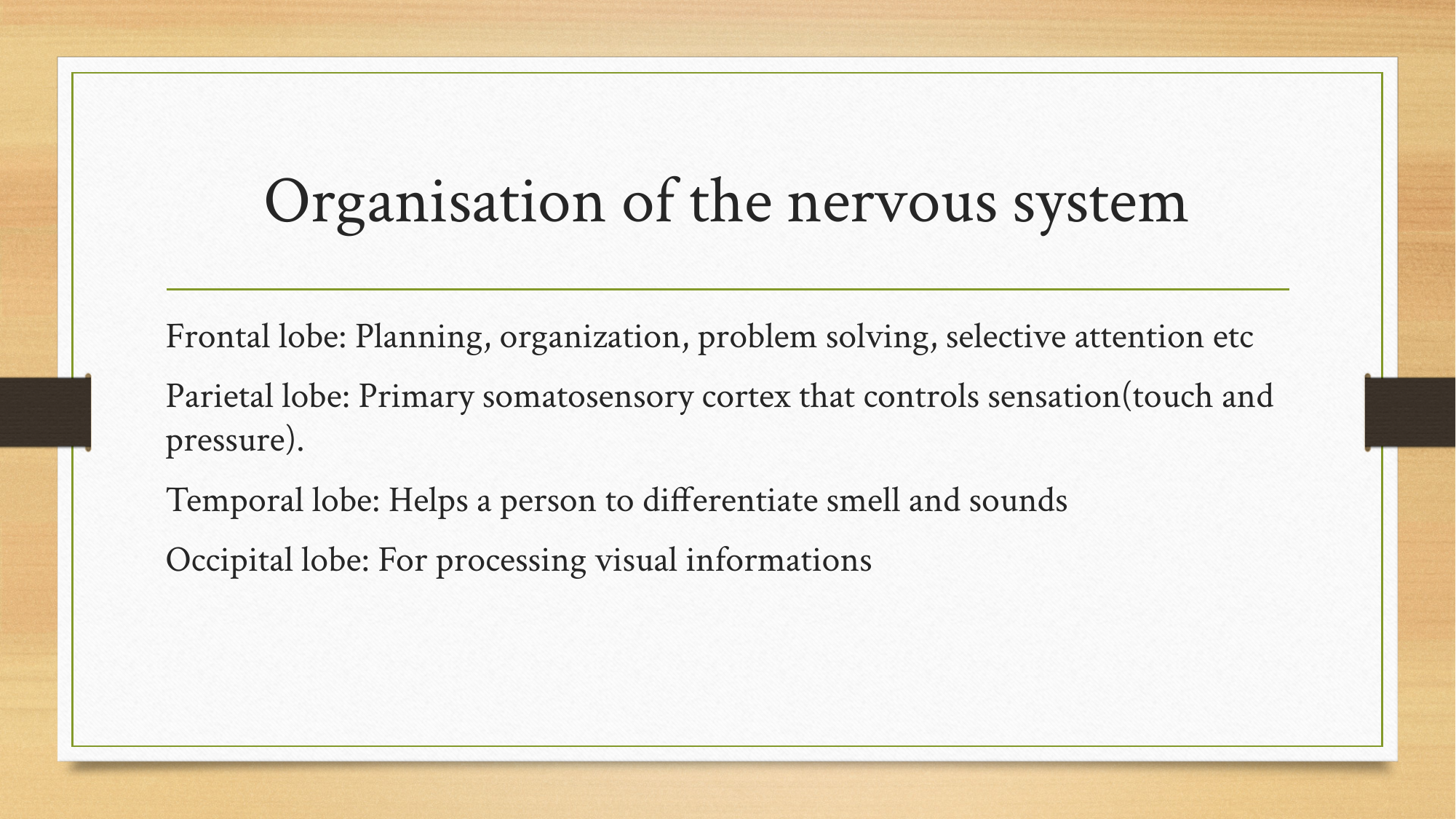

# Organisation of the nervous system
Frontal lobe: Planning, organization, problem solving, selective attention etc
Parietal lobe: Primary somatosensory cortex that controls sensation(touch and pressure).
Temporal lobe: Helps a person to differentiate smell and sounds
Occipital lobe: For processing visual informations